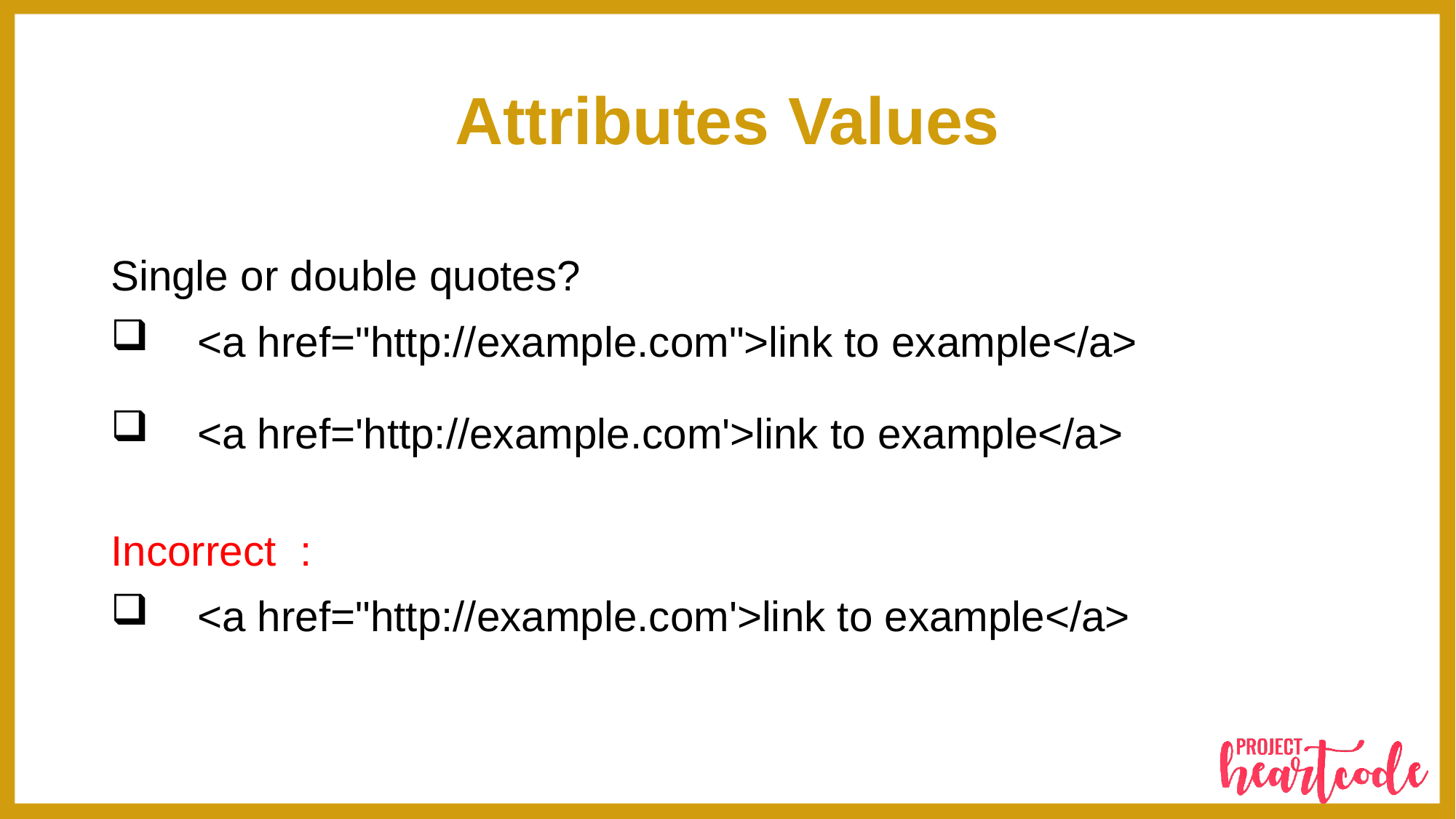

# Attributes Values
Single or double quotes?
<a href="http://example.com">link to example</a>
<a href='http://example.com'>link to example</a>
Incorrect  :
<a href="http://example.com'>link to example</a>